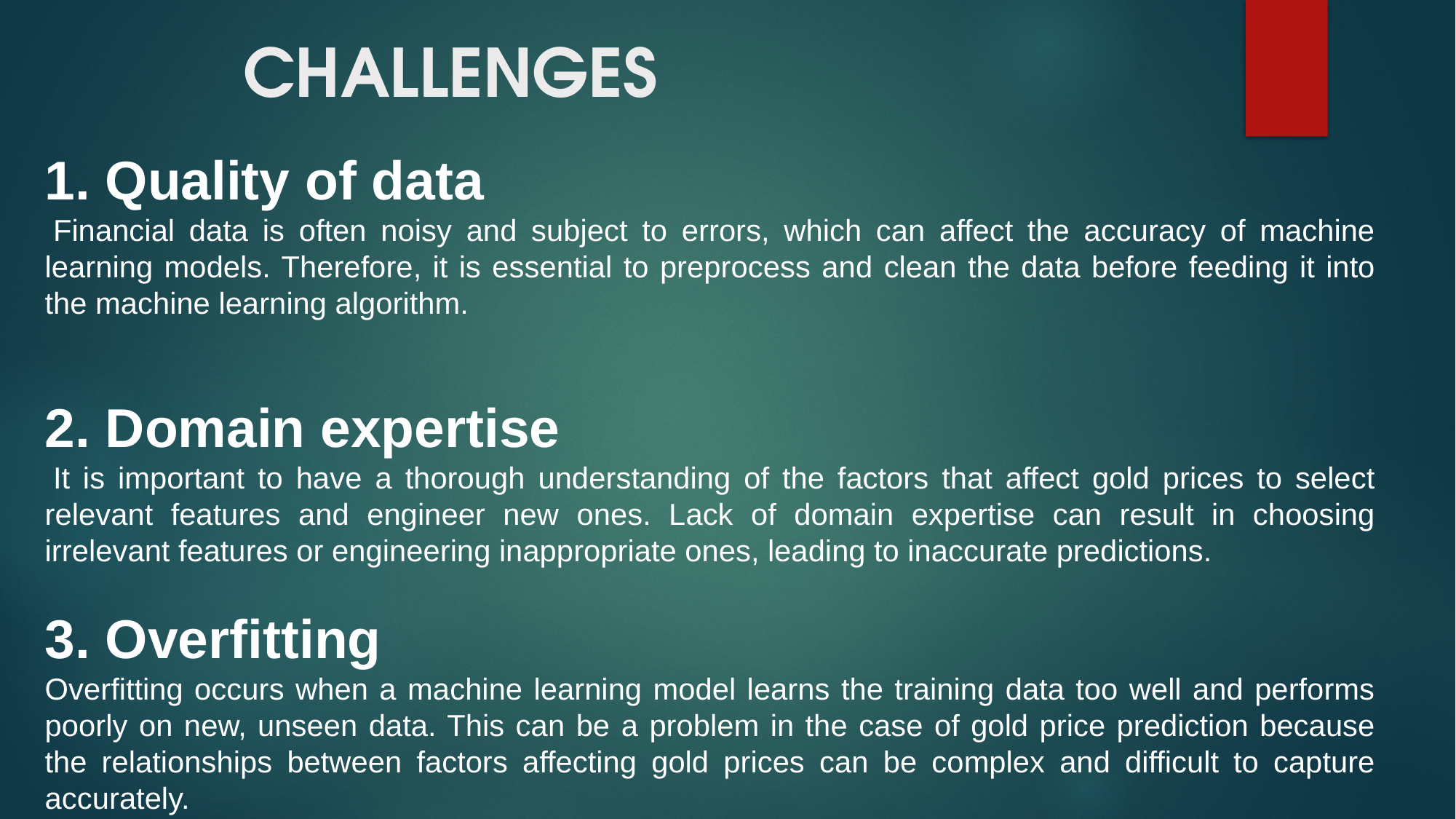

# CHALLENGES
1. Quality of data
 Financial data is often noisy and subject to errors, which can affect the accuracy of machine learning models. Therefore, it is essential to preprocess and clean the data before feeding it into the machine learning algorithm.

2. Domain expertise
 It is important to have a thorough understanding of the factors that affect gold prices to select relevant features and engineer new ones. Lack of domain expertise can result in choosing irrelevant features or engineering inappropriate ones, leading to inaccurate predictions.

3. Overfitting
Overfitting occurs when a machine learning model learns the training data too well and performs poorly on new, unseen data. This can be a problem in the case of gold price prediction because the relationships between factors affecting gold prices can be complex and difficult to capture accurately.